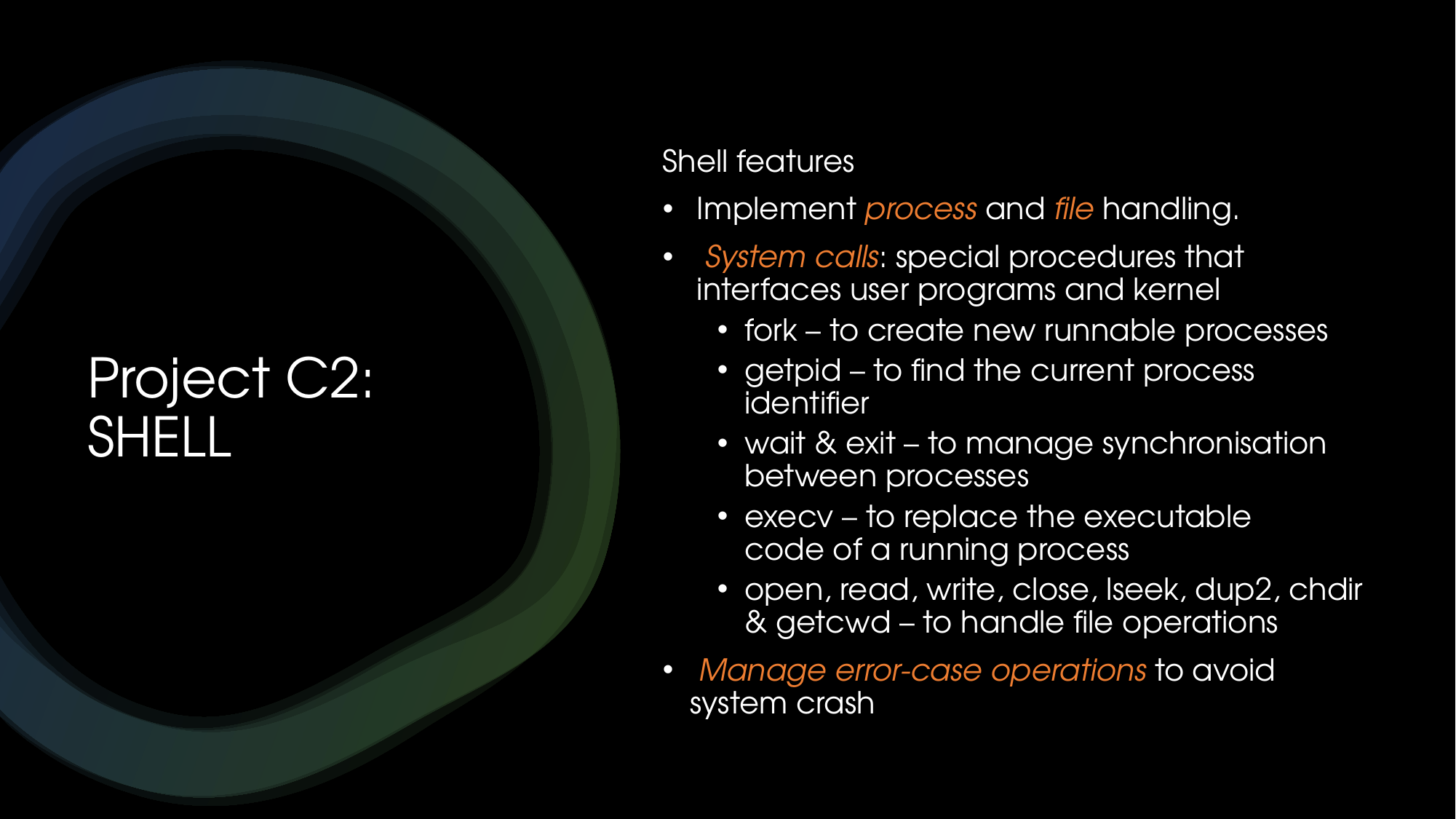

Shell features
Implement process and file handling.
 System calls: special procedures that interfaces user programs and kernel
fork – to create new runnable processes
getpid – to find the current process identifier
wait & exit – to manage synchronisation between processes
execv – to replace the executable code of a running process
open, read, write, close, lseek, dup2, chdir & getcwd – to handle file operations
 Manage error-case operations to avoid system crash
# Project C2: SHELL